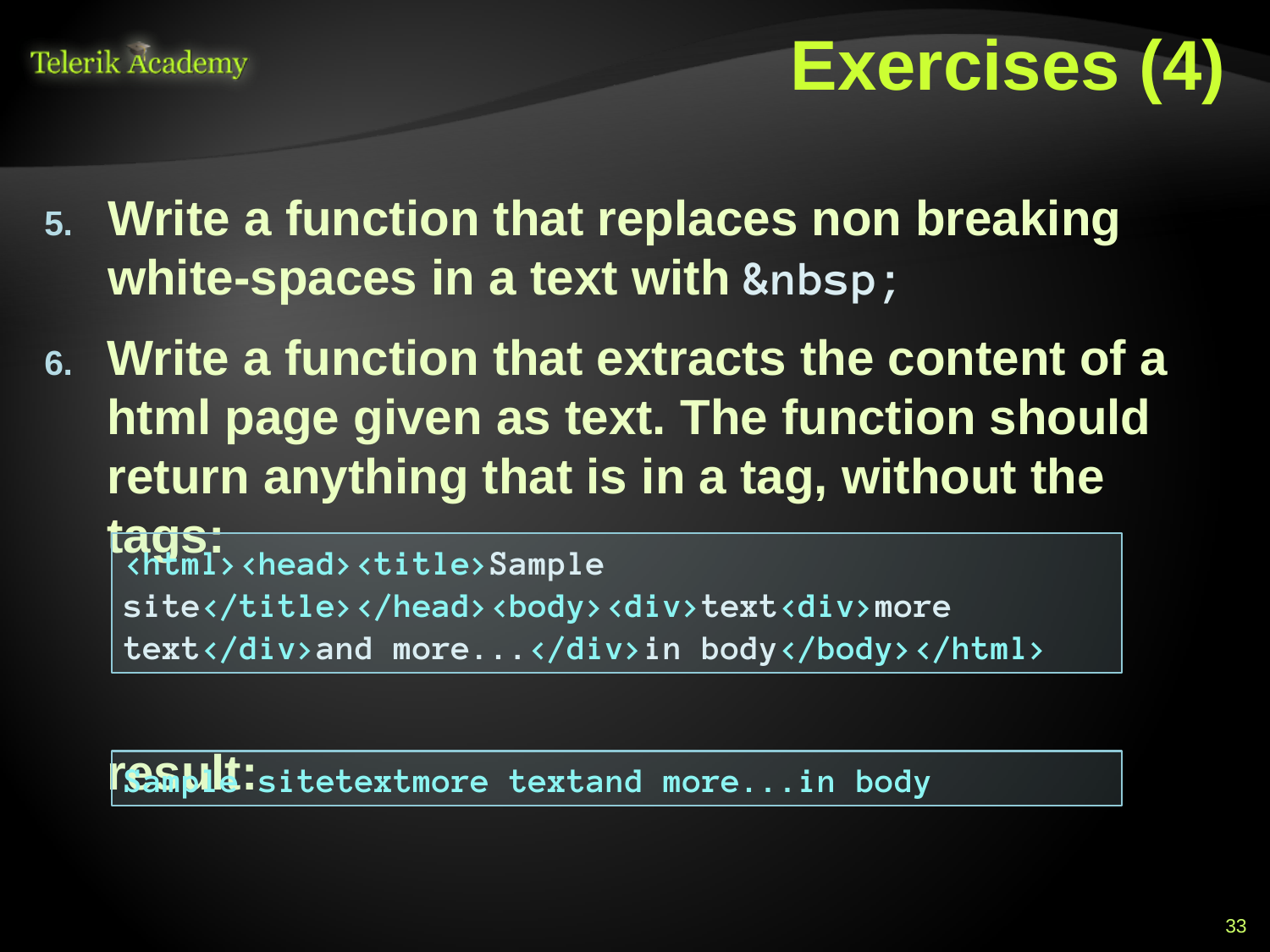

# Exercises (4)
Write a function that replaces non breaking white-spaces in a text with &nbsp;
Write a function that extracts the content of a html page given as text. The function should return anything that is in a tag, without the tags:
result:
<html><head><title>Sample site</title></head><body><div>text<div>more text</div>and more...</div>in body</body></html>
Sample sitetextmore textand more...in body
33